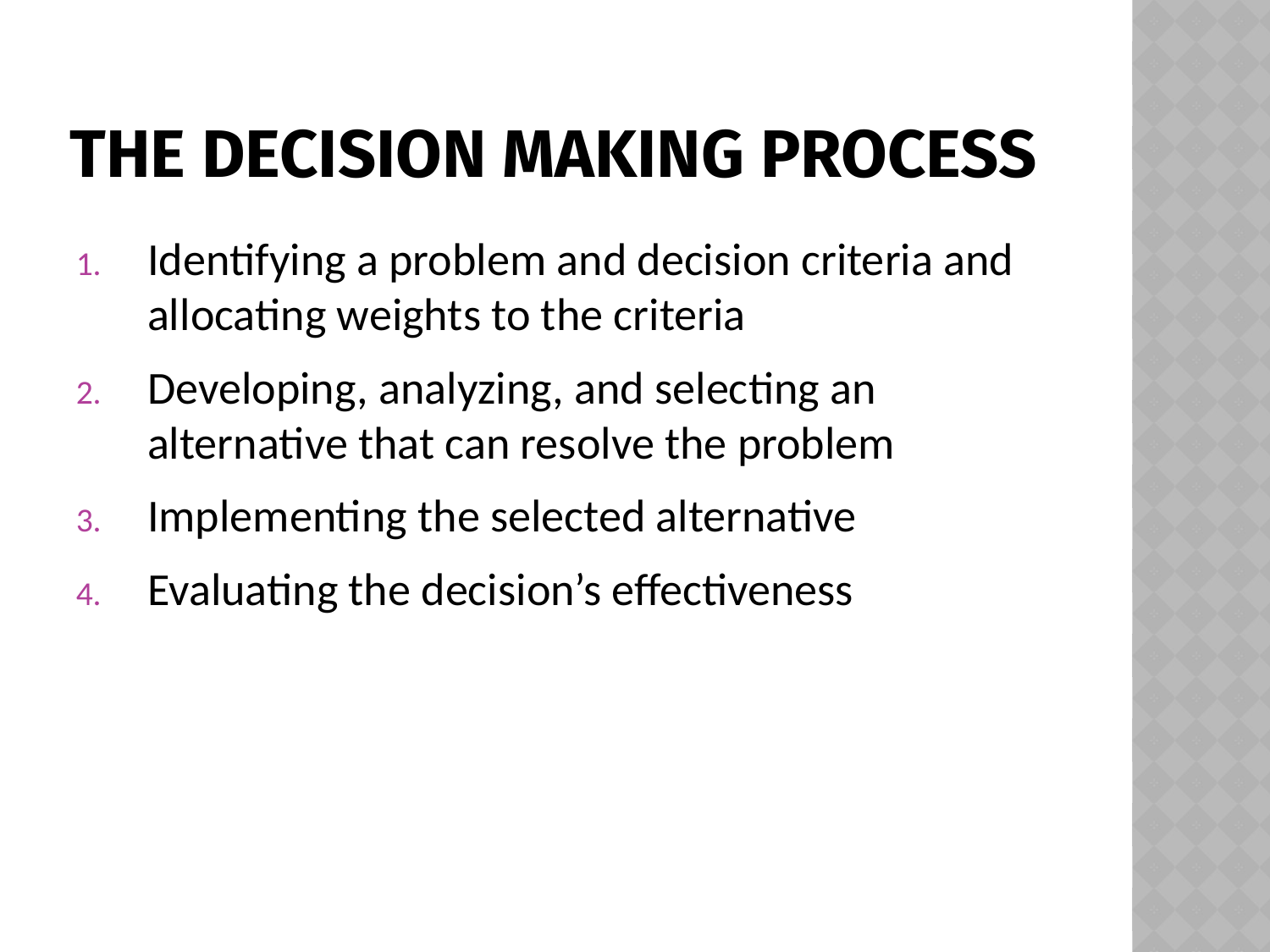

# The Decision Making Process
Identifying a problem and decision criteria and allocating weights to the criteria
Developing, analyzing, and selecting an alternative that can resolve the problem
Implementing the selected alternative
Evaluating the decision’s effectiveness